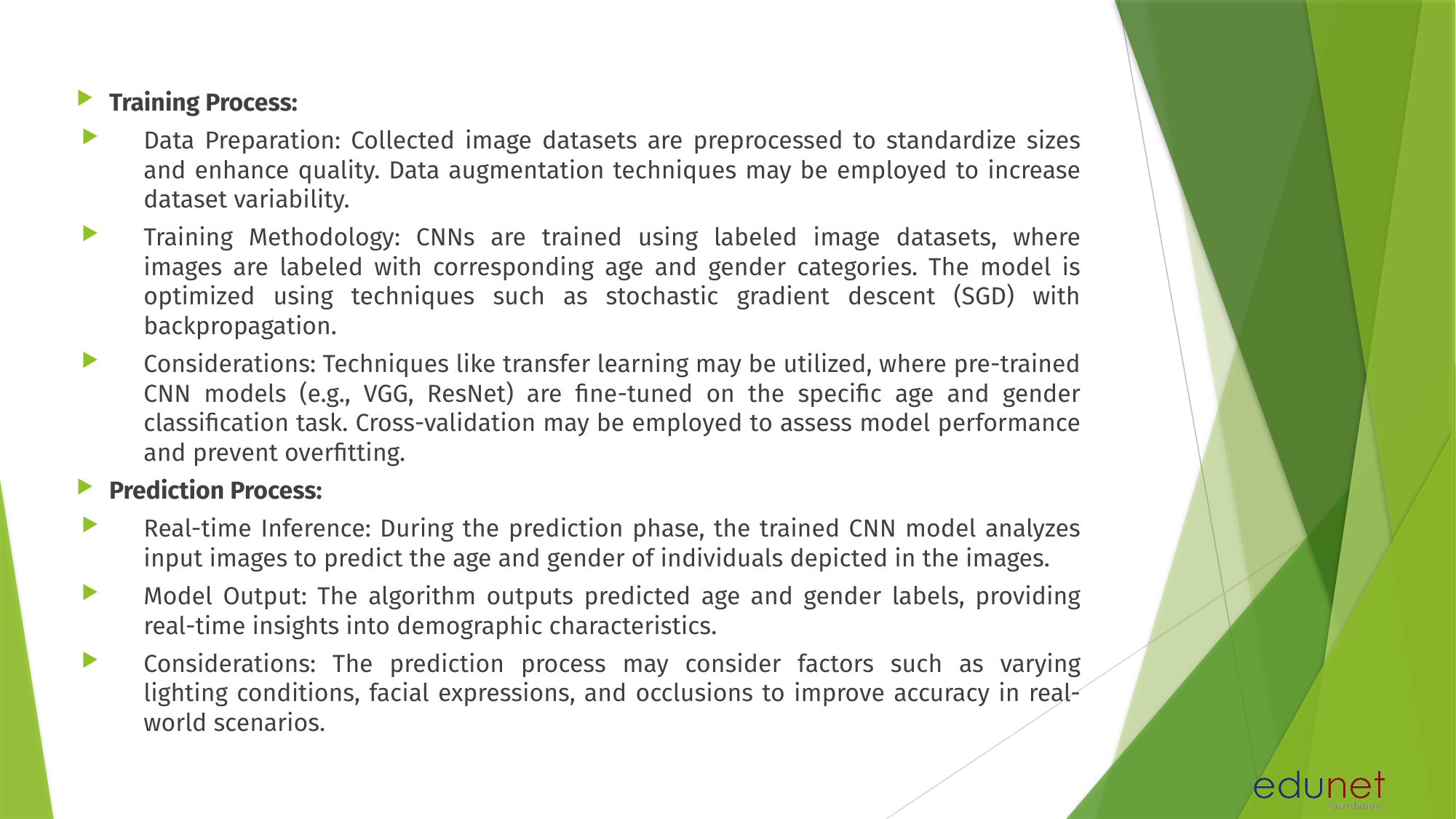

Training Process:
Data Preparation: Collected image datasets are preprocessed to standardize sizes and enhance quality. Data augmentation techniques may be employed to increase dataset variability.
Training Methodology: CNNs are trained using labeled image datasets, where images are labeled with corresponding age and gender categories. The model is optimized using techniques such as stochastic gradient descent (SGD) with backpropagation.
Considerations: Techniques like transfer learning may be utilized, where pre-trained CNN models (e.g., VGG, ResNet) are fine-tuned on the specific age and gender classification task. Cross-validation may be employed to assess model performance and prevent overfitting.
Prediction Process:
Real-time Inference: During the prediction phase, the trained CNN model analyzes input images to predict the age and gender of individuals depicted in the images.
Model Output: The algorithm outputs predicted age and gender labels, providing real-time insights into demographic characteristics.
Considerations: The prediction process may consider factors such as varying lighting conditions, facial expressions, and occlusions to improve accuracy in real-world scenarios.